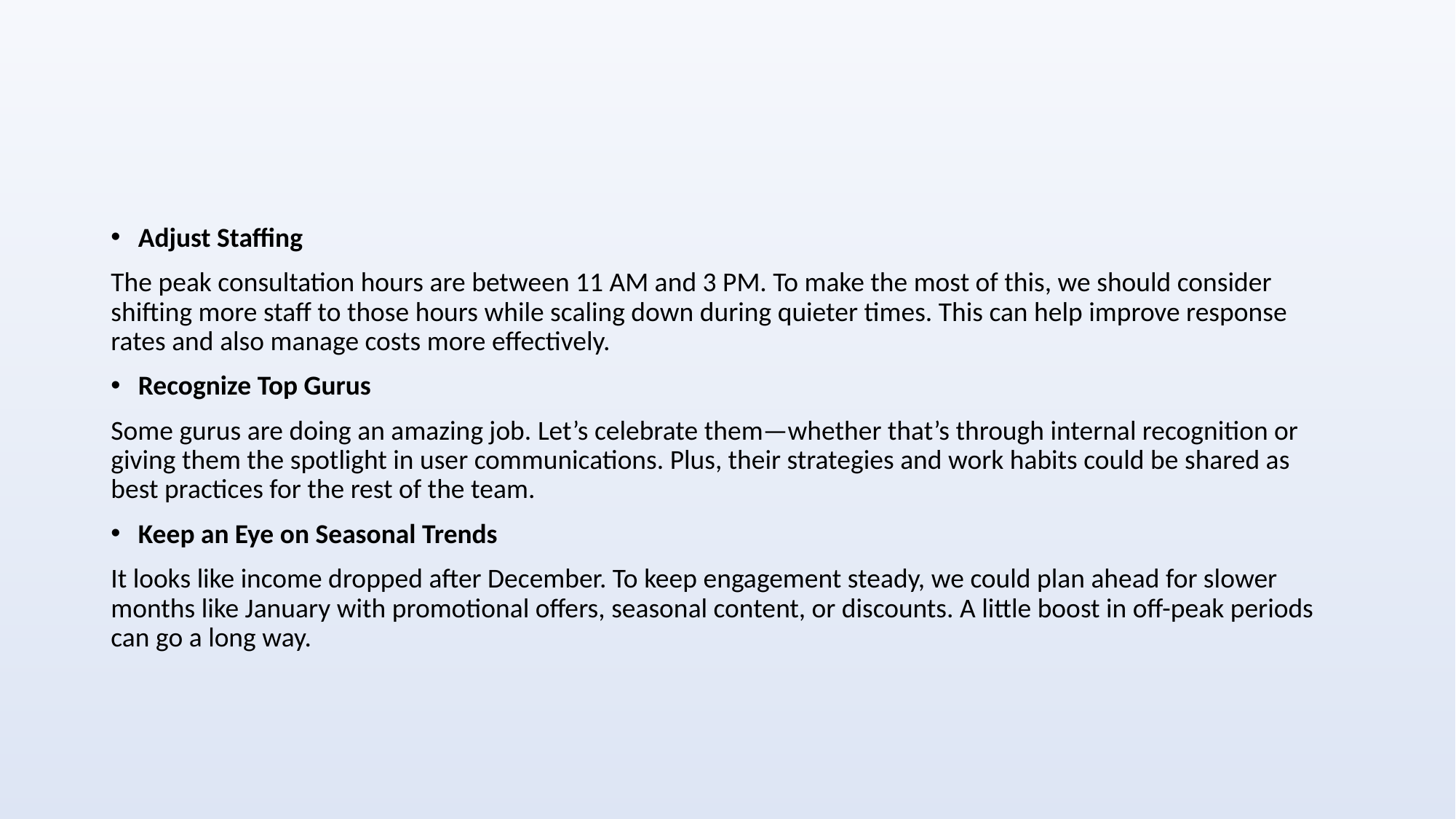

Adjust Staffing
The peak consultation hours are between 11 AM and 3 PM. To make the most of this, we should consider shifting more staff to those hours while scaling down during quieter times. This can help improve response rates and also manage costs more effectively.
Recognize Top Gurus
Some gurus are doing an amazing job. Let’s celebrate them—whether that’s through internal recognition or giving them the spotlight in user communications. Plus, their strategies and work habits could be shared as best practices for the rest of the team.
Keep an Eye on Seasonal Trends
It looks like income dropped after December. To keep engagement steady, we could plan ahead for slower months like January with promotional offers, seasonal content, or discounts. A little boost in off-peak periods can go a long way.